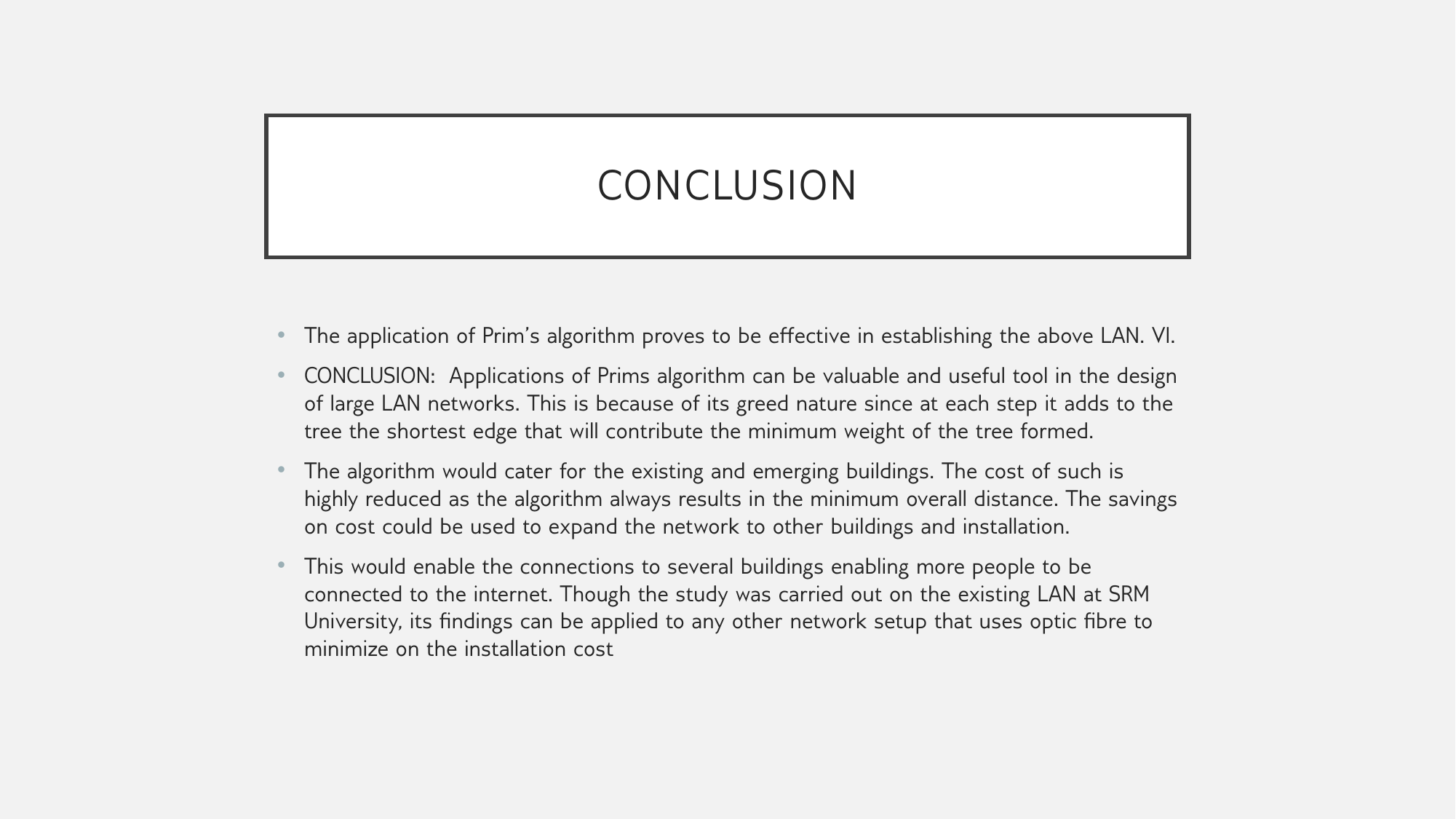

# conclusion
The application of Prim’s algorithm proves to be effective in establishing the above LAN. VI.
CONCLUSION:  Applications of Prims algorithm can be valuable and useful tool in the design of large LAN networks. This is because of its greed nature since at each step it adds to the tree the shortest edge that will contribute the minimum weight of the tree formed.
The algorithm would cater for the existing and emerging buildings. The cost of such is highly reduced as the algorithm always results in the minimum overall distance. The savings on cost could be used to expand the network to other buildings and installation.
This would enable the connections to several buildings enabling more people to be connected to the internet. Though the study was carried out on the existing LAN at SRM University, its findings can be applied to any other network setup that uses optic fibre to minimize on the installation cost